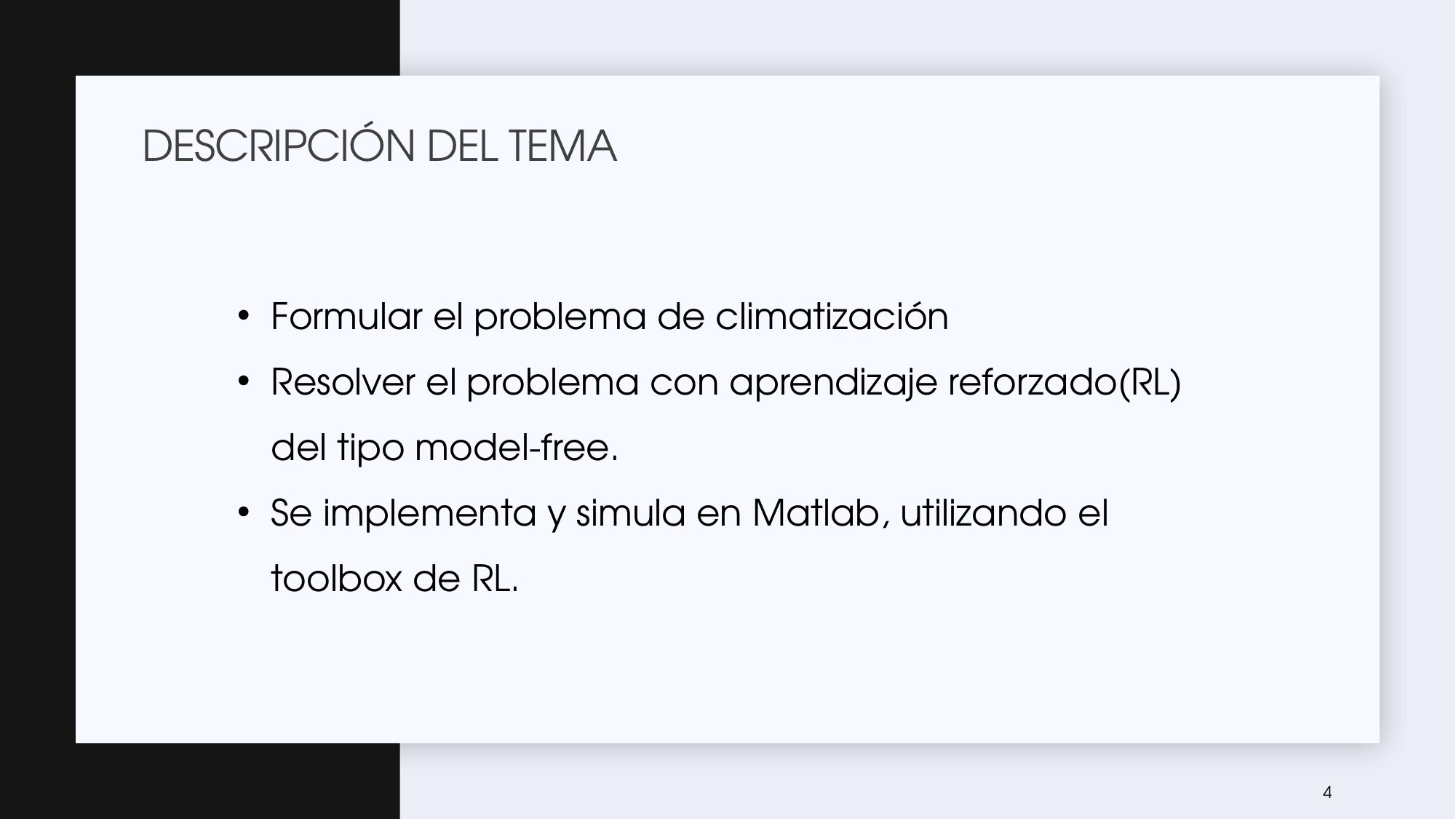

# Descripción del tema
Formular el problema de climatización
Resolver el problema con aprendizaje reforzado(RL) del tipo model-free.
Se implementa y simula en Matlab, utilizando el toolbox de RL.

4